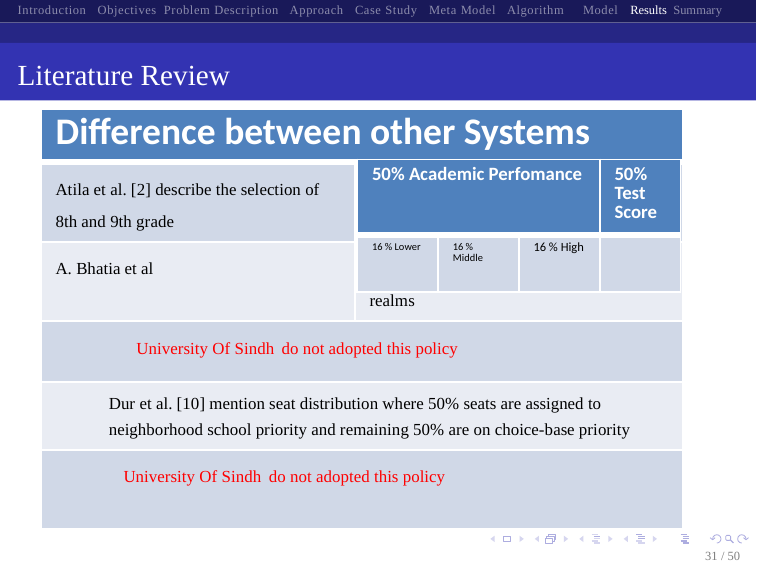

Introduction   Objectives  Problem Description   Approach   Case Study   Meta Model   Algorithm     Model   Results  Summary

Literature Review
| Difference between other Systems |  |
| --- | --- |
| Atila et al. [2] describe the selection of 8th and 9th grade |  |
| A. Bhatia et al | seats are distributed according to their realms |
| University Of Sindh do not adopted this policy |  |
| Dur et al. [10] mention seat distribution where 50% seats are assigned to neighborhood school priority and remaining 50% are on choice-base priority |  |
| University Of Sindh do not adopted this policy |  |
| 50% Academic Perfomance |  |  | 50% Test Score |
| --- | --- | --- | --- |
| 16 % Lower | 16 % Middle | 16 % High |  |

31 / 50